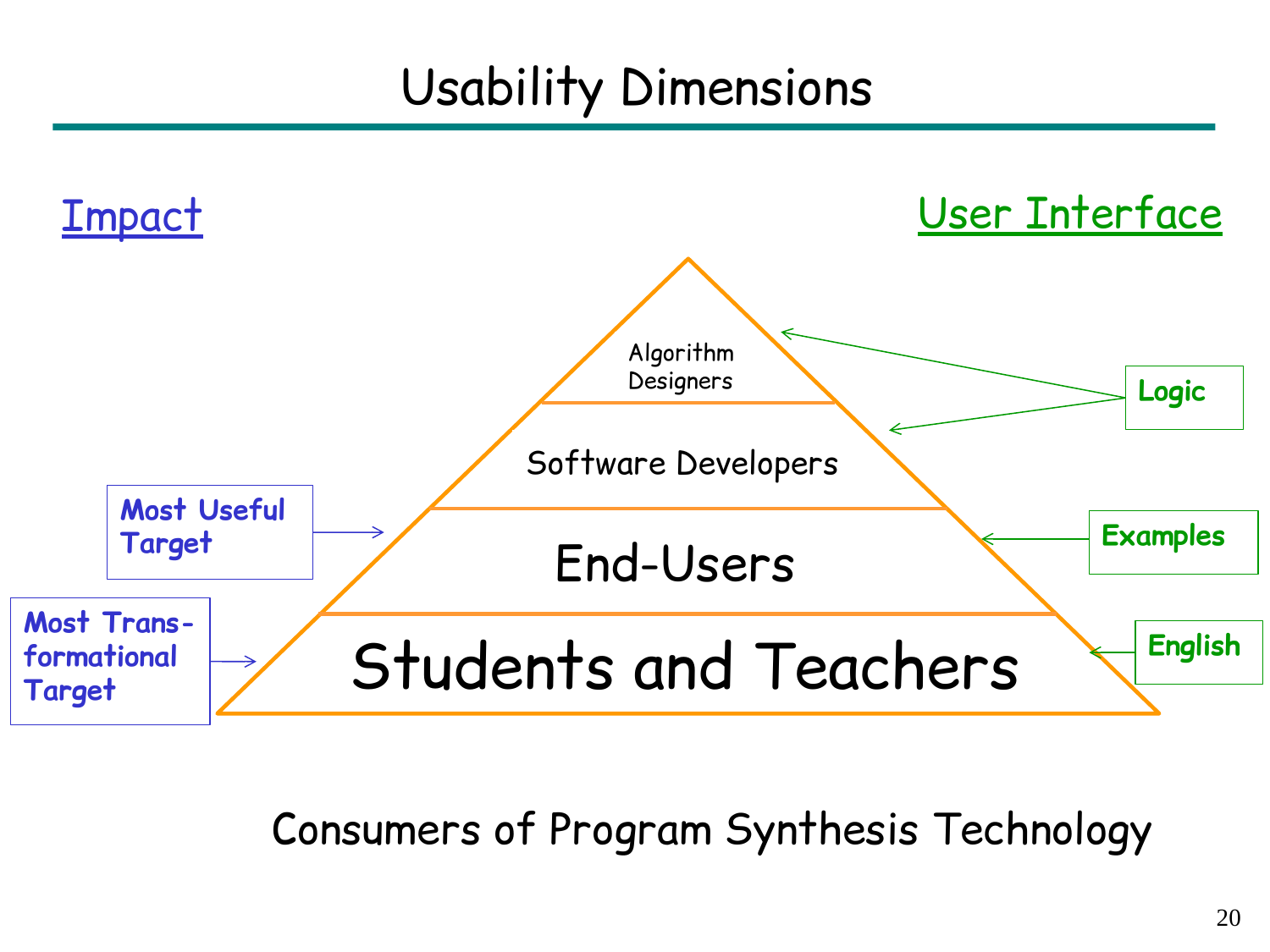

Usability Dimensions
User Interface
Impact

Algorithm
Designers
Logic
Software Developers
Most Useful Target
Examples
End-Users
Most Trans-formational Target
Students and Teachers
English
Consumers of Program Synthesis Technology
20